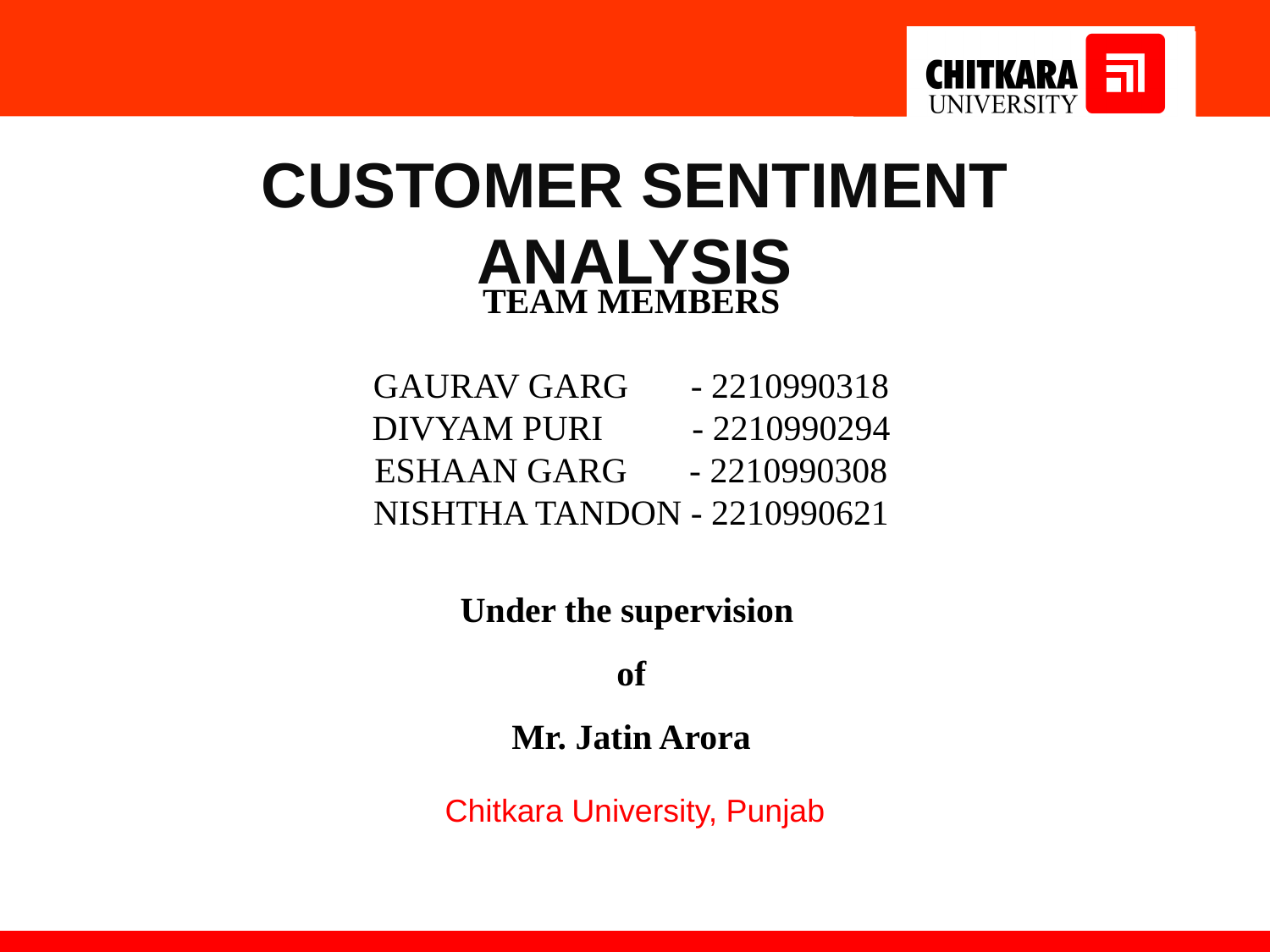

CUSTOMER SENTIMENT ANALYSIS
TEAM MEMBERS

GAURAV GARG       - 2210990318
DIVYAM PURI          - 2210990294
ESHAAN GARG       - 2210990308
NISHTHA TANDON - 2210990621

Under the supervision
of
Mr. Jatin Arora

Chitkara University, Punjab